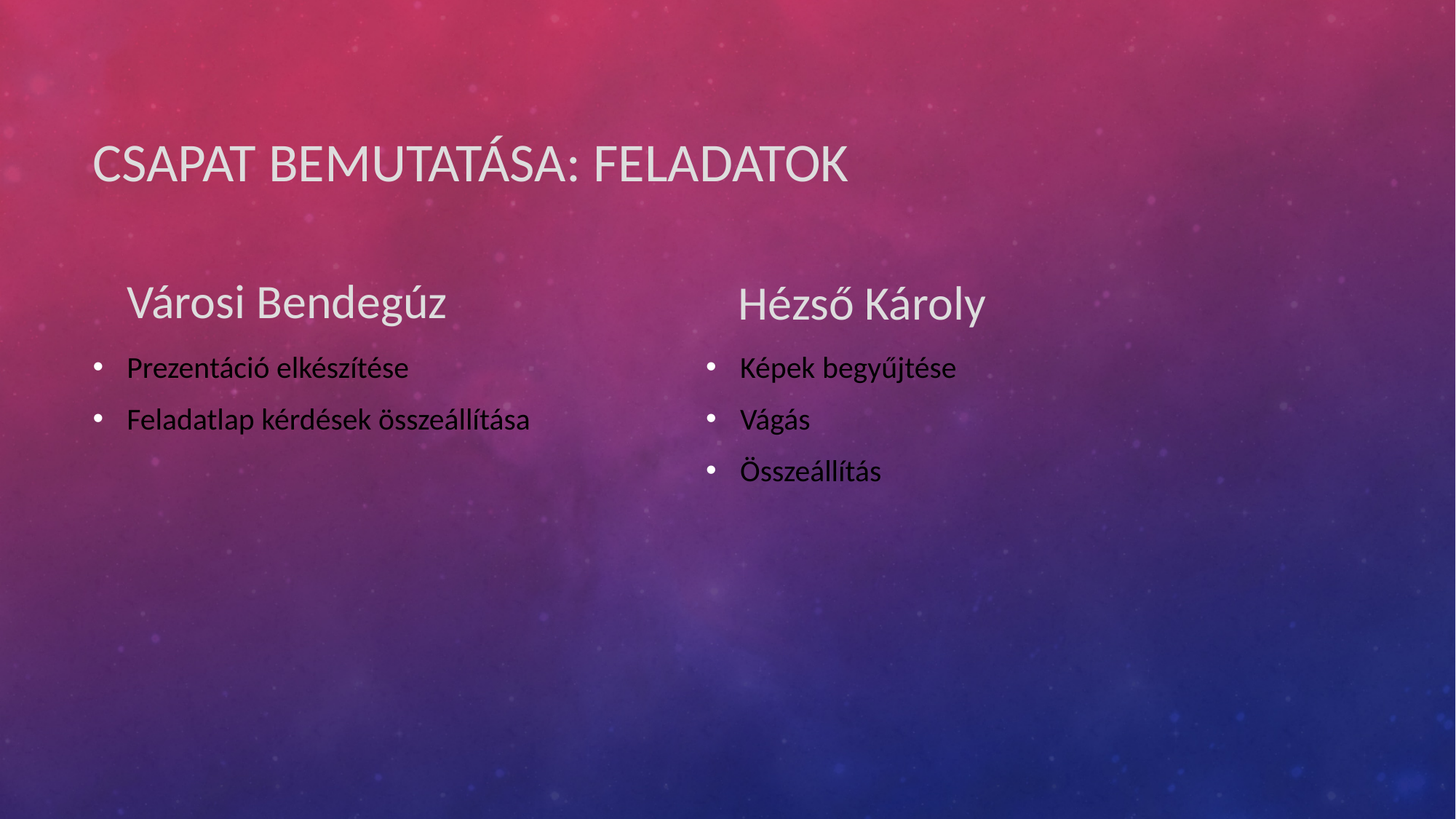

# Csapat bemutatása: Feladatok
Városi Bendegúz
Hézső Károly
Prezentáció elkészítése
Feladatlap kérdések összeállítása
Képek begyűjtése
Vágás
Összeállítás